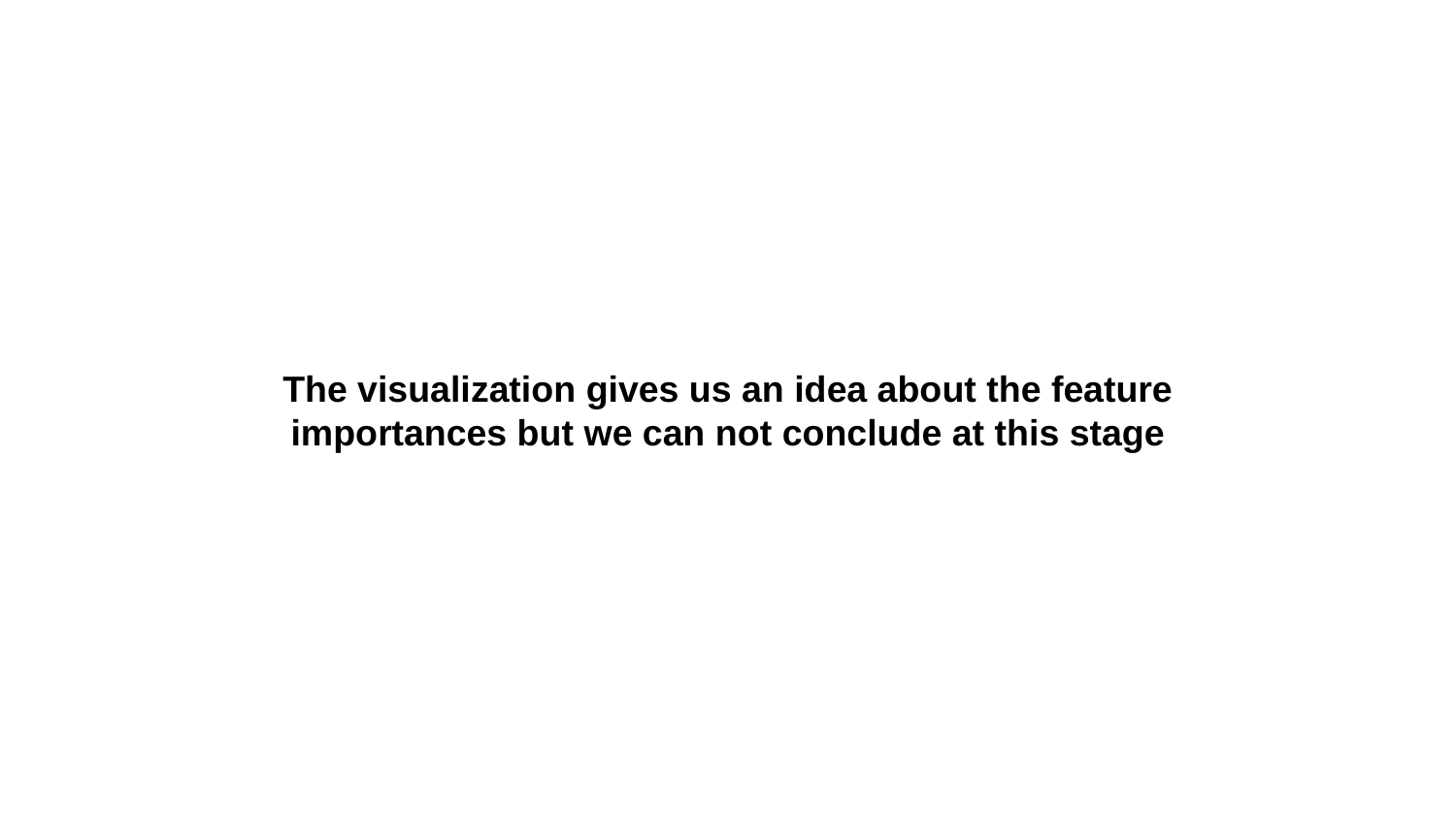

The visualization gives us an idea about the feature importances but we can not conclude at this stage